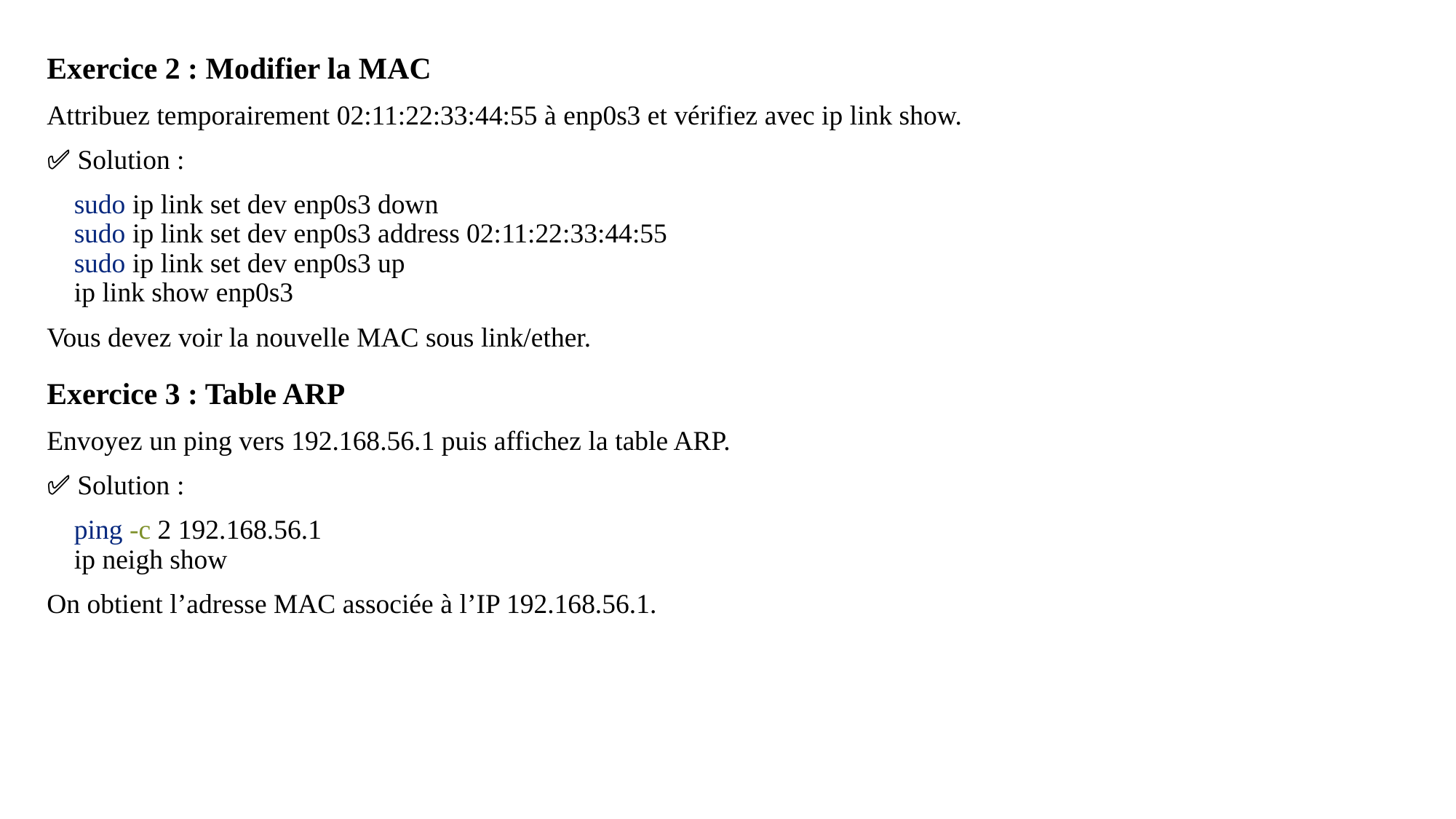

Exercice 2 : Modifier la MAC
Attribuez temporairement 02:11:22:33:44:55 à enp0s3 et vérifiez avec ip link show.
✅ Solution :
sudo ip link set dev enp0s3 down
sudo ip link set dev enp0s3 address 02:11:22:33:44:55
sudo ip link set dev enp0s3 up
ip link show enp0s3
Vous devez voir la nouvelle MAC sous link/ether.
Exercice 3 : Table ARP
Envoyez un ping vers 192.168.56.1 puis affichez la table ARP.
✅ Solution :
ping -c 2 192.168.56.1
ip neigh show
On obtient l’adresse MAC associée à l’IP 192.168.56.1.